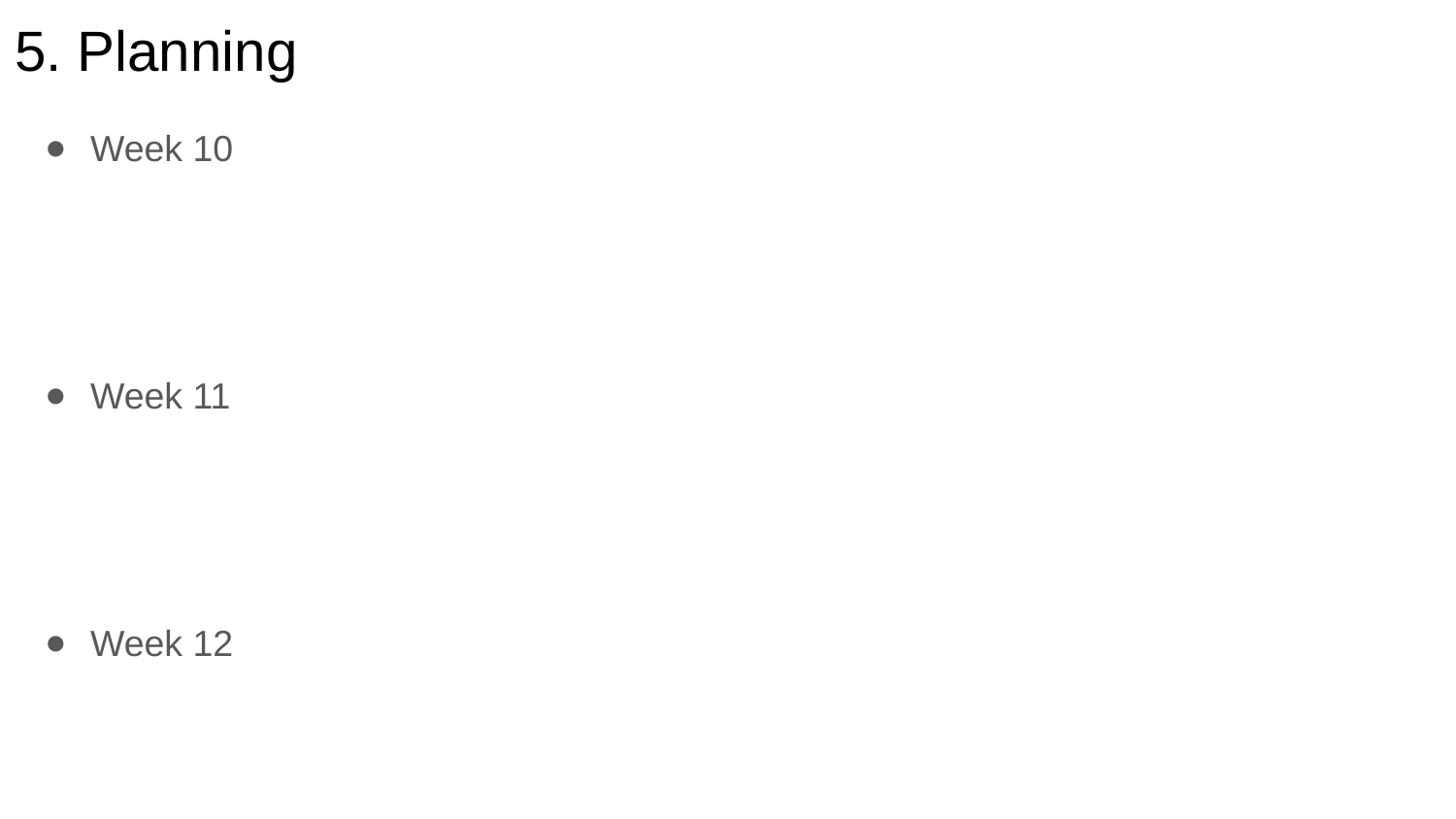

# 5. Planning
Week 10

Week 11

Week 12